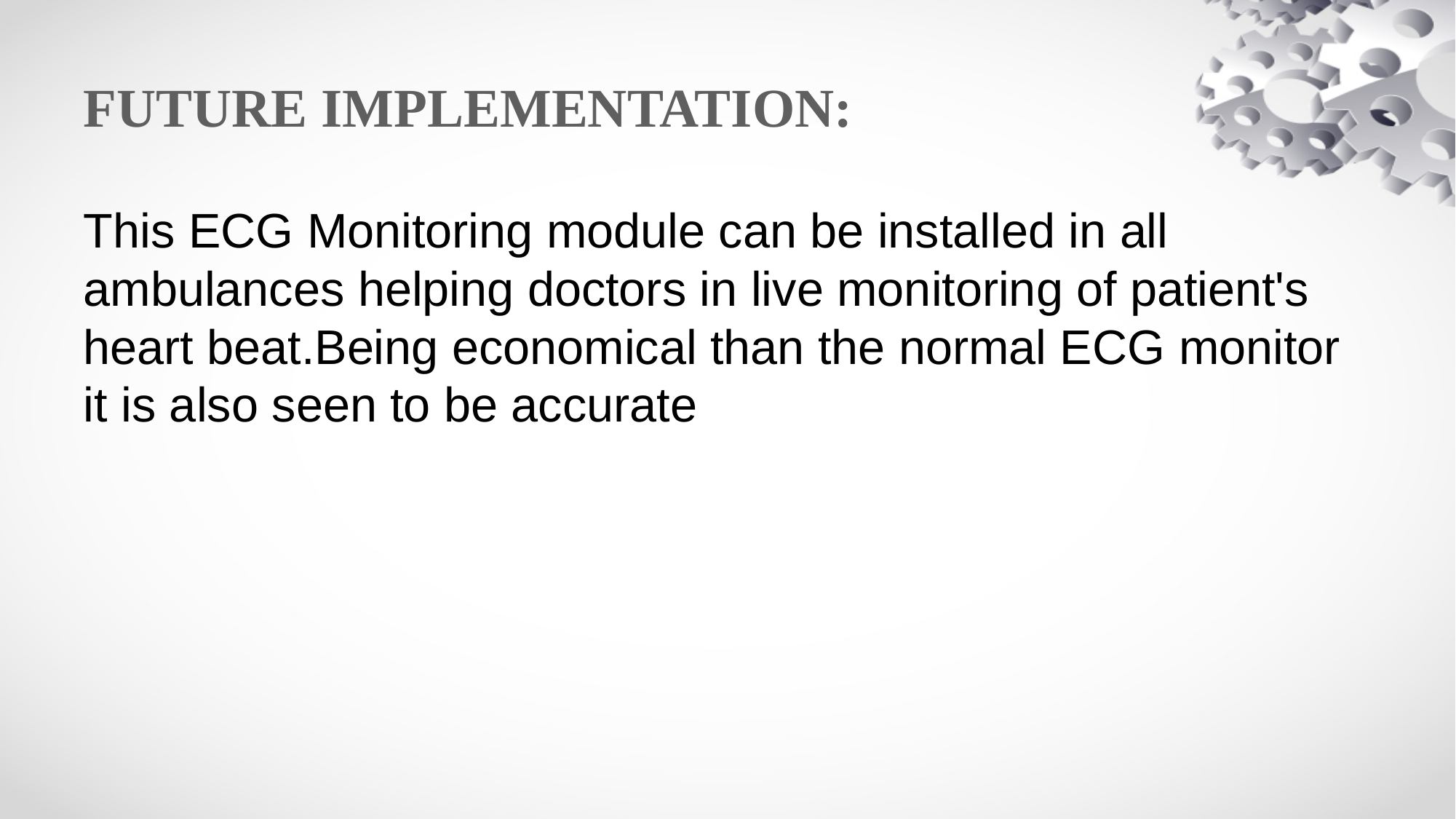

# FUTURE IMPLEMENTATION:
This ECG Monitoring module can be installed in all ambulances helping doctors in live monitoring of patient's heart beat.Being economical than the normal ECG monitor it is also seen to be accurate